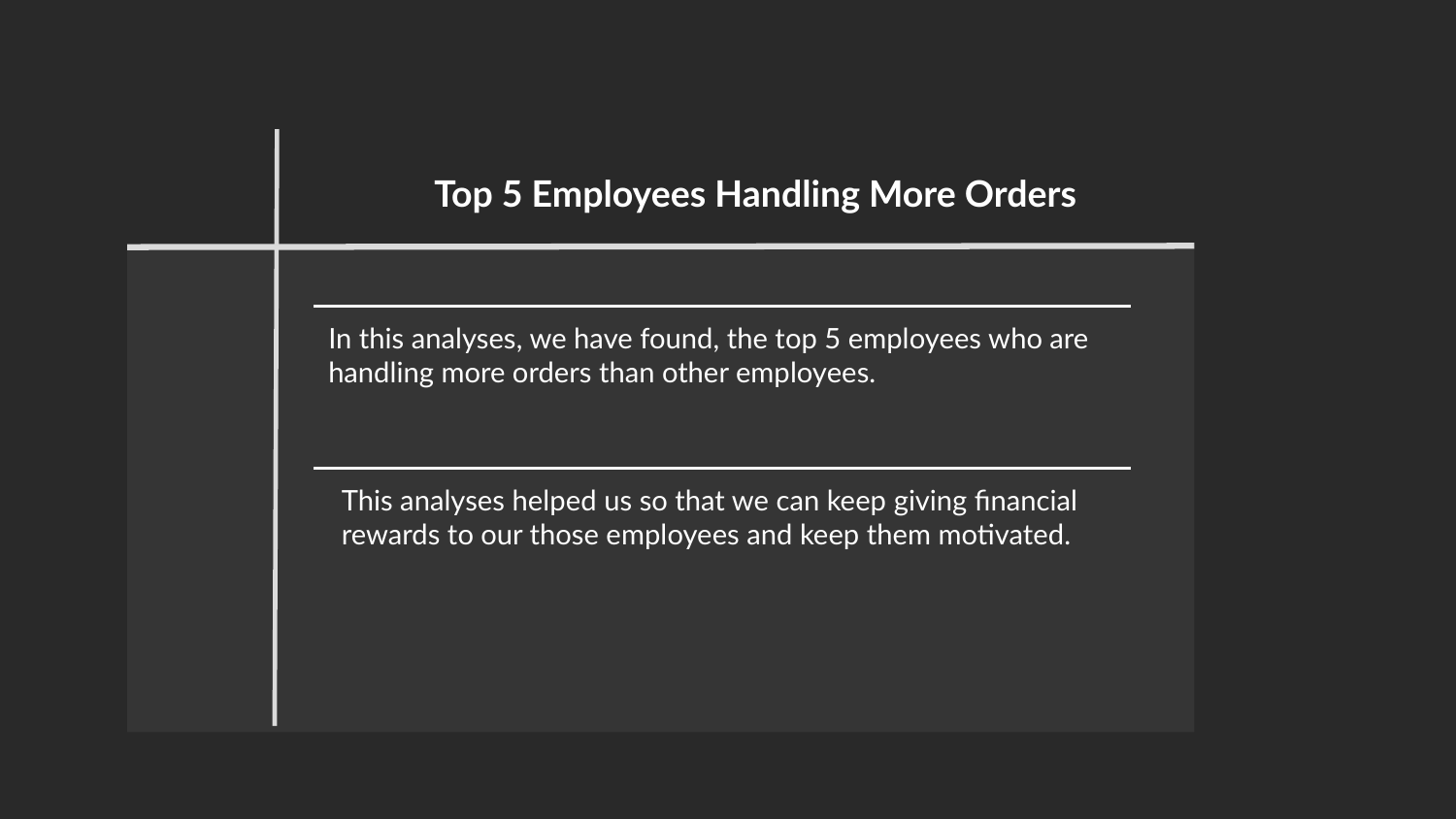

Top 5 Employees Handling More Orders

In this analyses, we have found, the top 5 employees who are handling more orders than other employees.
This analyses helped us so that we can keep giving financial rewards to our those employees and keep them motivated.